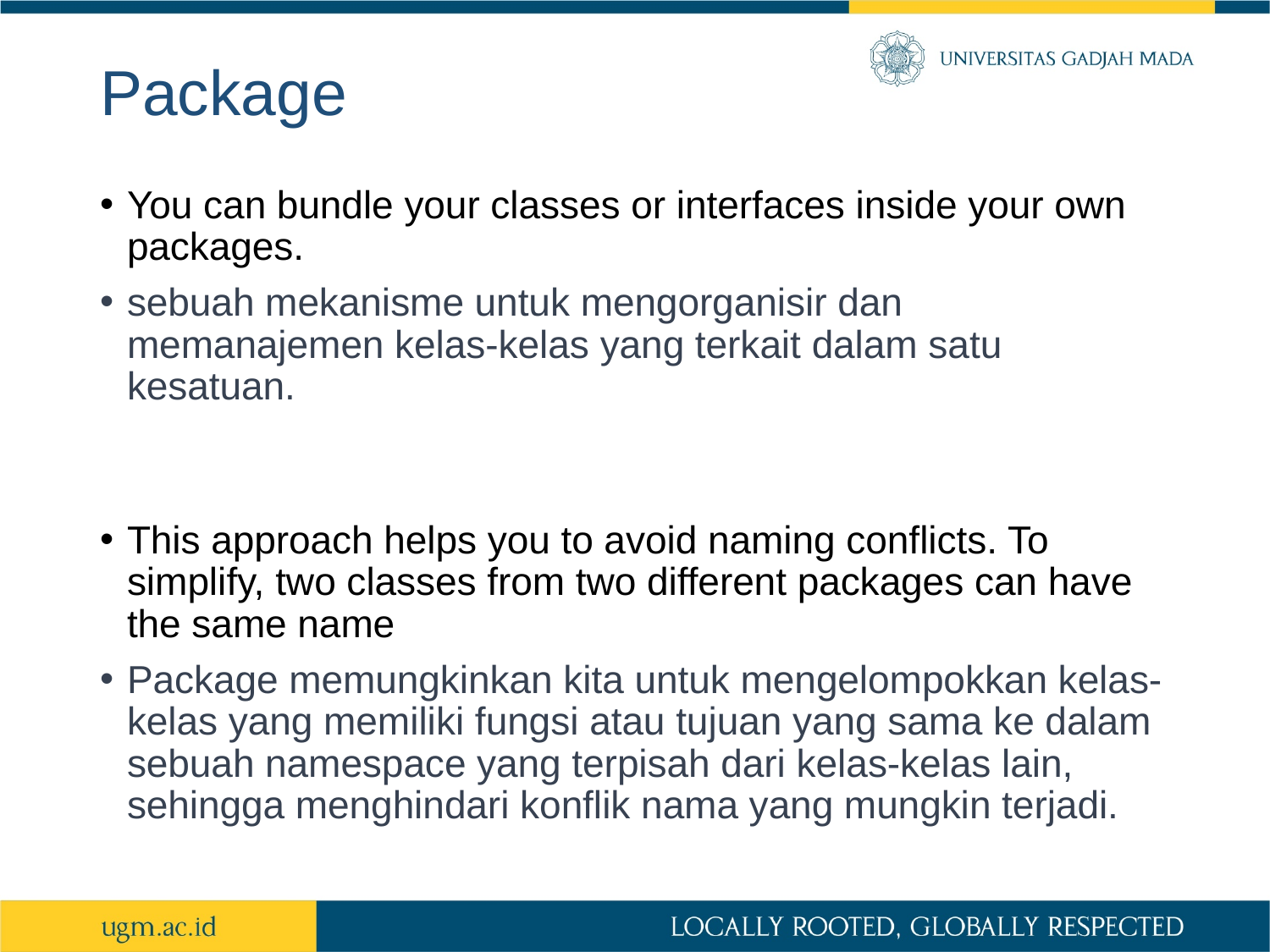

# Package
You can bundle your classes or interfaces inside your own packages.
sebuah mekanisme untuk mengorganisir dan memanajemen kelas-kelas yang terkait dalam satu kesatuan.

This approach helps you to avoid naming conflicts. To simplify, two classes from two different packages can have the same name
Package memungkinkan kita untuk mengelompokkan kelas-kelas yang memiliki fungsi atau tujuan yang sama ke dalam sebuah namespace yang terpisah dari kelas-kelas lain, sehingga menghindari konflik nama yang mungkin terjadi.